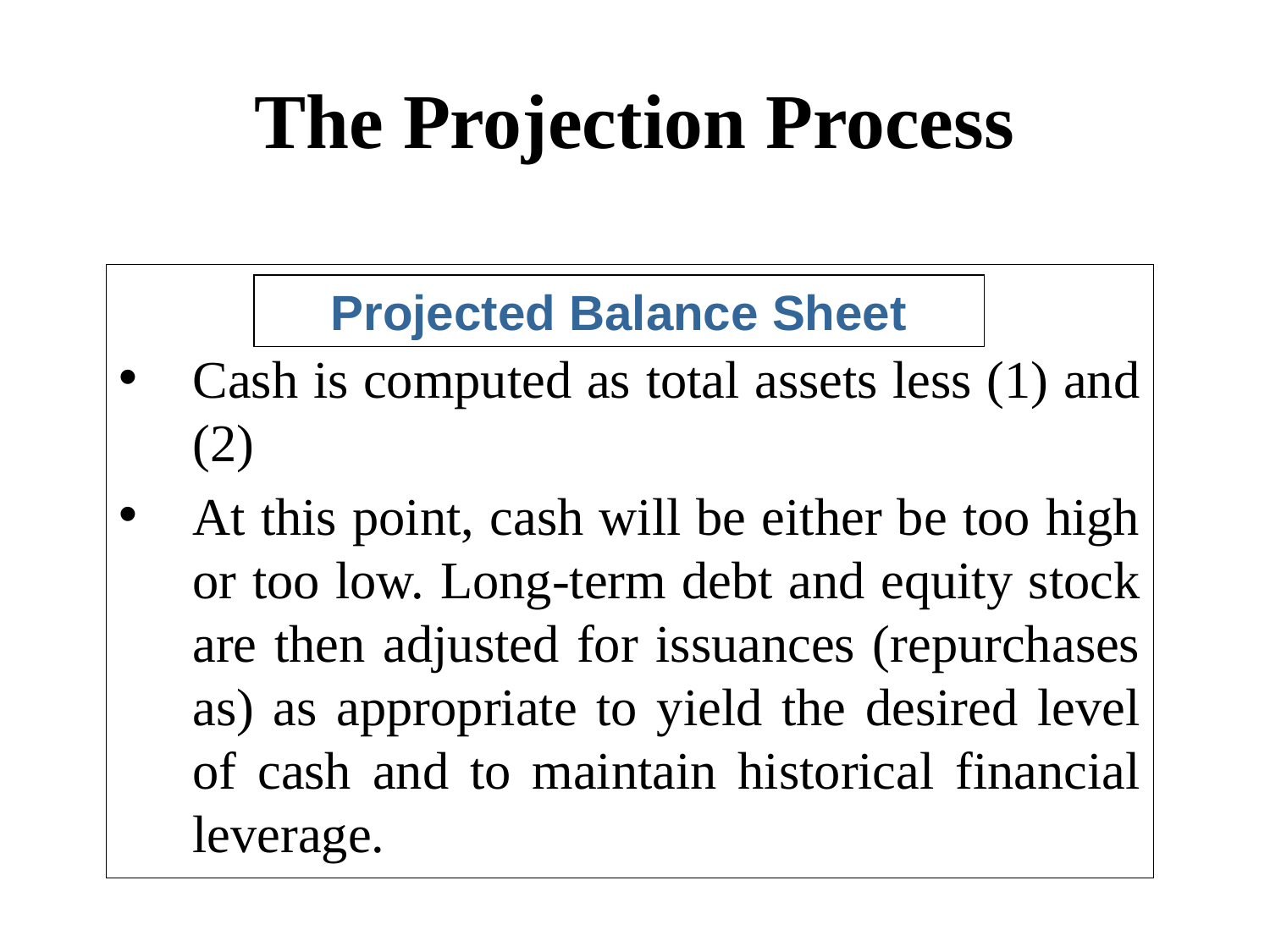

# The Projection Process

Cash is computed as total assets less (1) and (2)
At this point, cash will be either be too high or too low. Long-term debt and equity stock are then adjusted for issuances (repurchases as) as appropriate to yield the desired level of cash and to maintain historical financial leverage.
Projected Balance Sheet